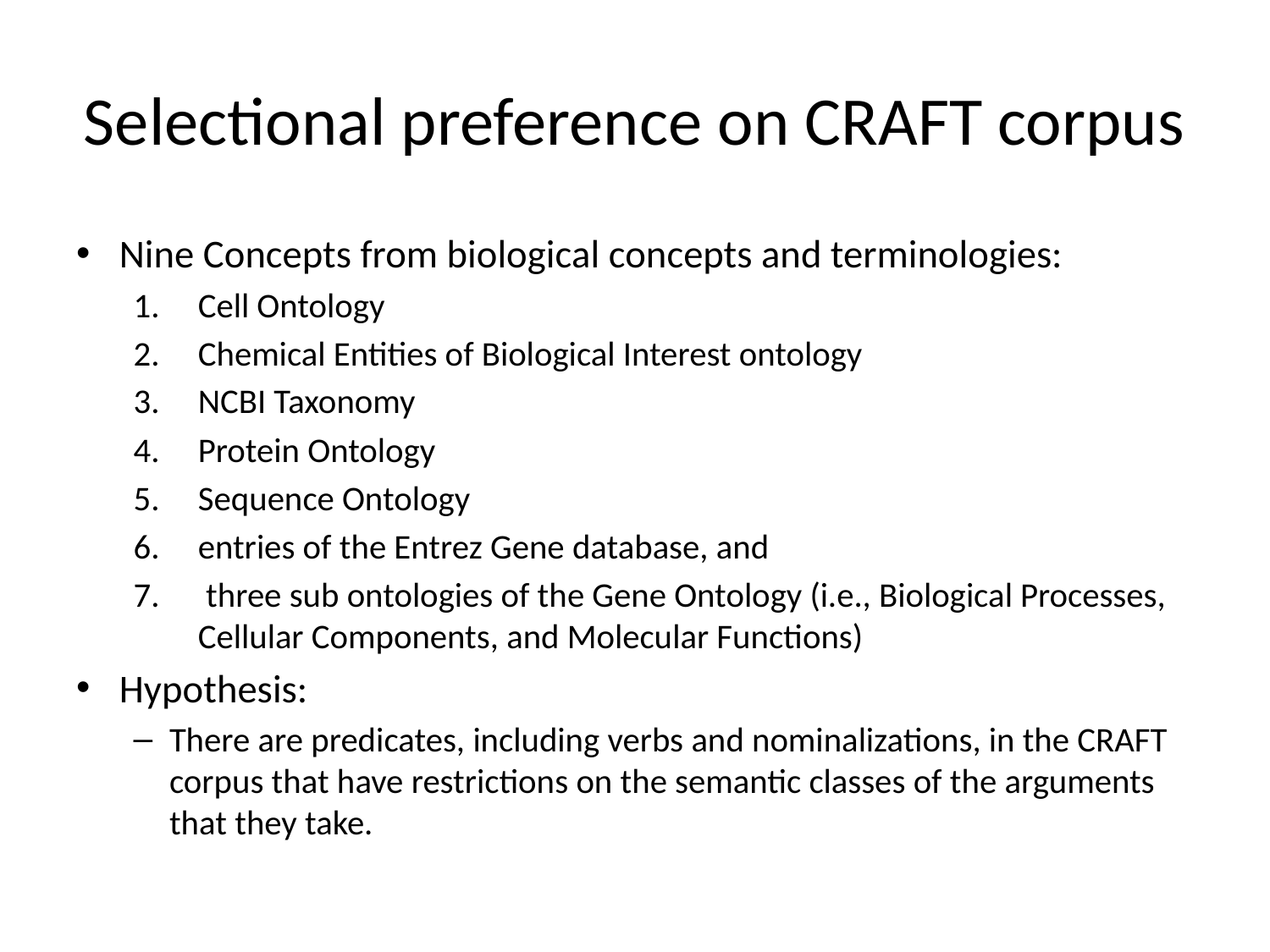

# Selectional preference on CRAFT corpus
Nine Concepts from biological concepts and terminologies:
Cell Ontology
Chemical Entities of Biological Interest ontology
NCBI Taxonomy
Protein Ontology
Sequence Ontology
entries of the Entrez Gene database, and
 three sub ontologies of the Gene Ontology (i.e., Biological Processes, Cellular Components, and Molecular Functions)
Hypothesis:
There are predicates, including verbs and nominalizations, in the CRAFT corpus that have restrictions on the semantic classes of the arguments that they take.